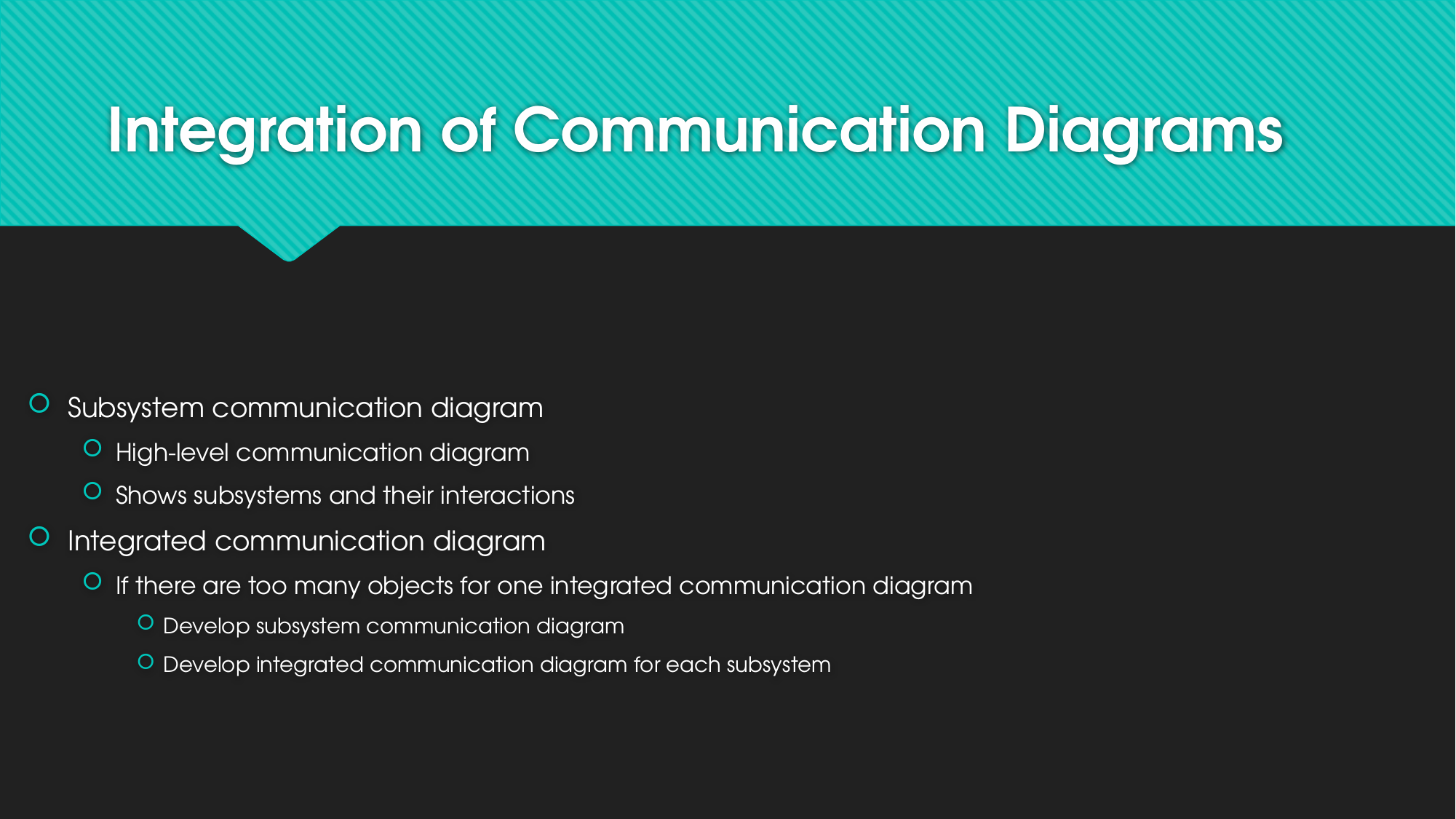

# Integration of Communication Diagrams
Subsystem communication diagram
High-level communication diagram
Shows subsystems and their interactions
Integrated communication diagram
If there are too many objects for one integrated communication diagram
Develop subsystem communication diagram
Develop integrated communication diagram for each subsystem